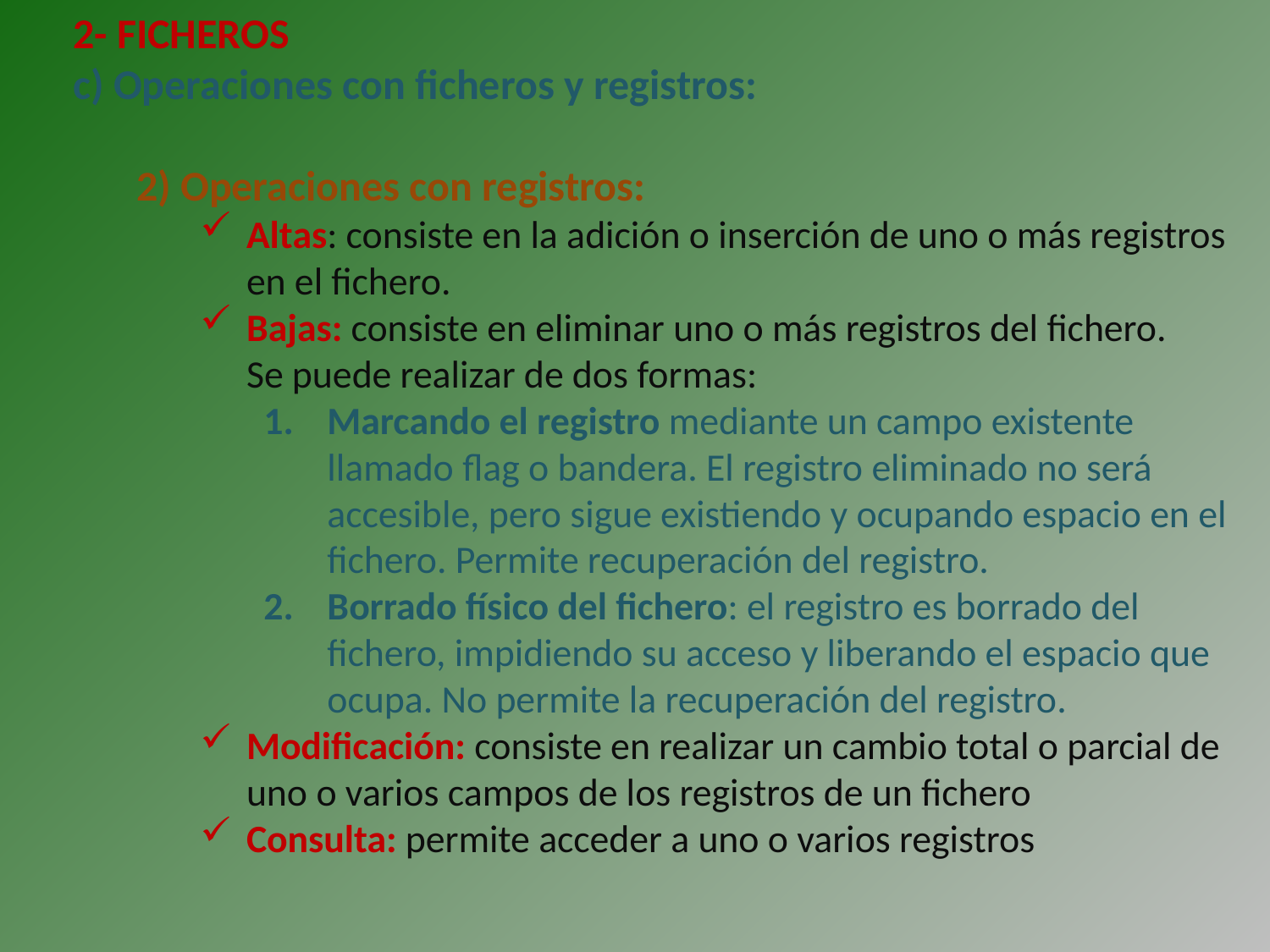

2- FICHEROS
 Operaciones con ficheros y registros:

 Operaciones con registros:
Altas: consiste en la adición o inserción de uno o más registros en el fichero.
Bajas: consiste en eliminar uno o más registros del fichero.
	Se puede realizar de dos formas:
Marcando el registro mediante un campo existente llamado flag o bandera. El registro eliminado no será accesible, pero sigue existiendo y ocupando espacio en el fichero. Permite recuperación del registro.
Borrado físico del fichero: el registro es borrado del fichero, impidiendo su acceso y liberando el espacio que ocupa. No permite la recuperación del registro.
Modificación: consiste en realizar un cambio total o parcial de uno o varios campos de los registros de un fichero
Consulta: permite acceder a uno o varios registros